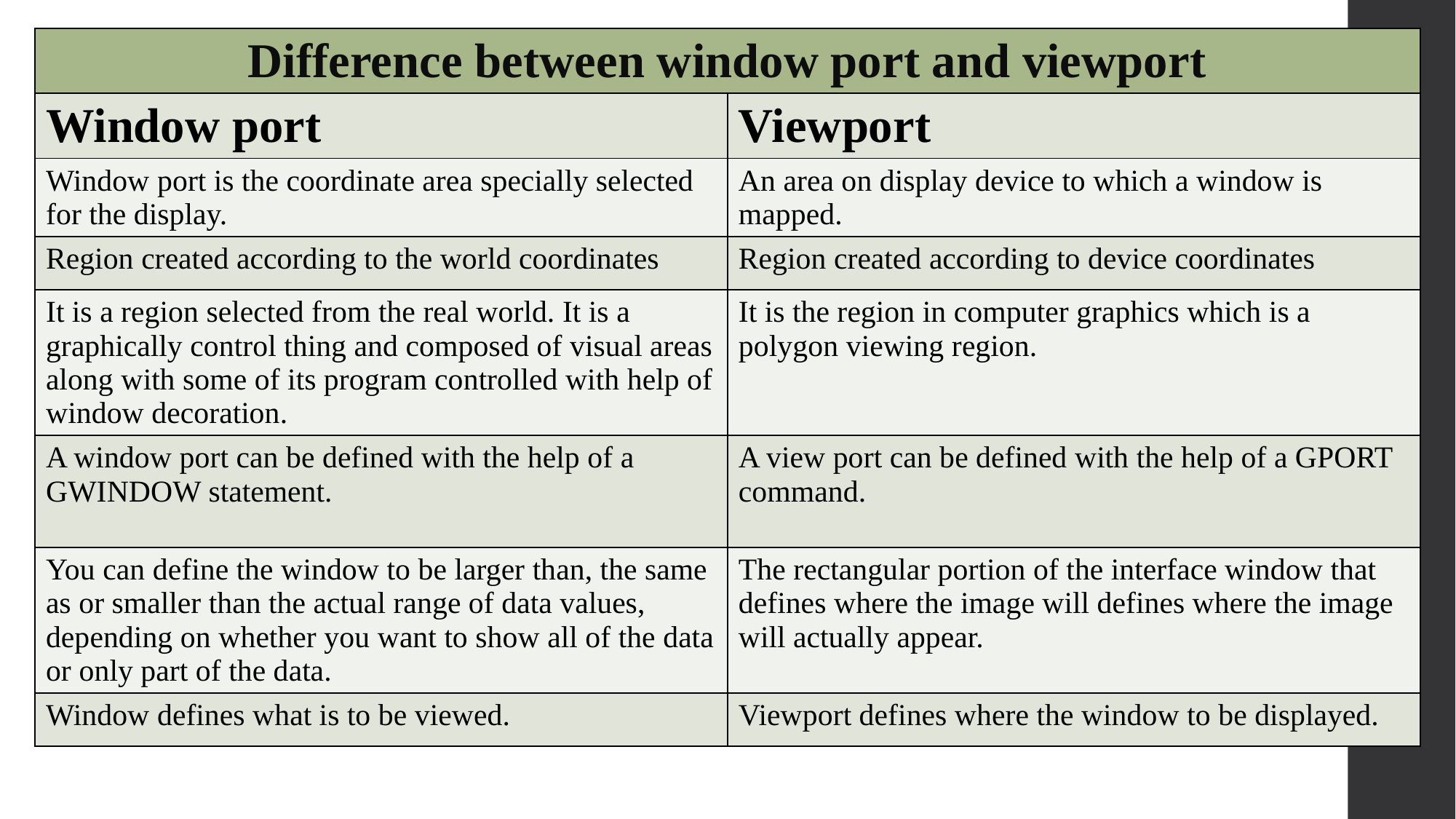

| Difference between window port and viewport |  |
| --- | --- |
| Window port | Viewport |
| Window port is the coordinate area specially selected for the display. | An area on display device to which a window is mapped. |
| Region created according to the world coordinates | Region created according to device coordinates |
| It is a region selected from the real world. It is a graphically control thing and composed of visual areas along with some of its program controlled with help of window decoration. | It is the region in computer graphics which is a polygon viewing region. |
| A window port can be defined with the help of a GWINDOW statement. | A view port can be defined with the help of a GPORT command. |
| You can define the window to be larger than, the same as or smaller than the actual range of data values, depending on whether you want to show all of the data or only part of the data. | The rectangular portion of the interface window that defines where the image will defines where the image will actually appear. |
| Window defines what is to be viewed. | Viewport defines where the window to be displayed. |